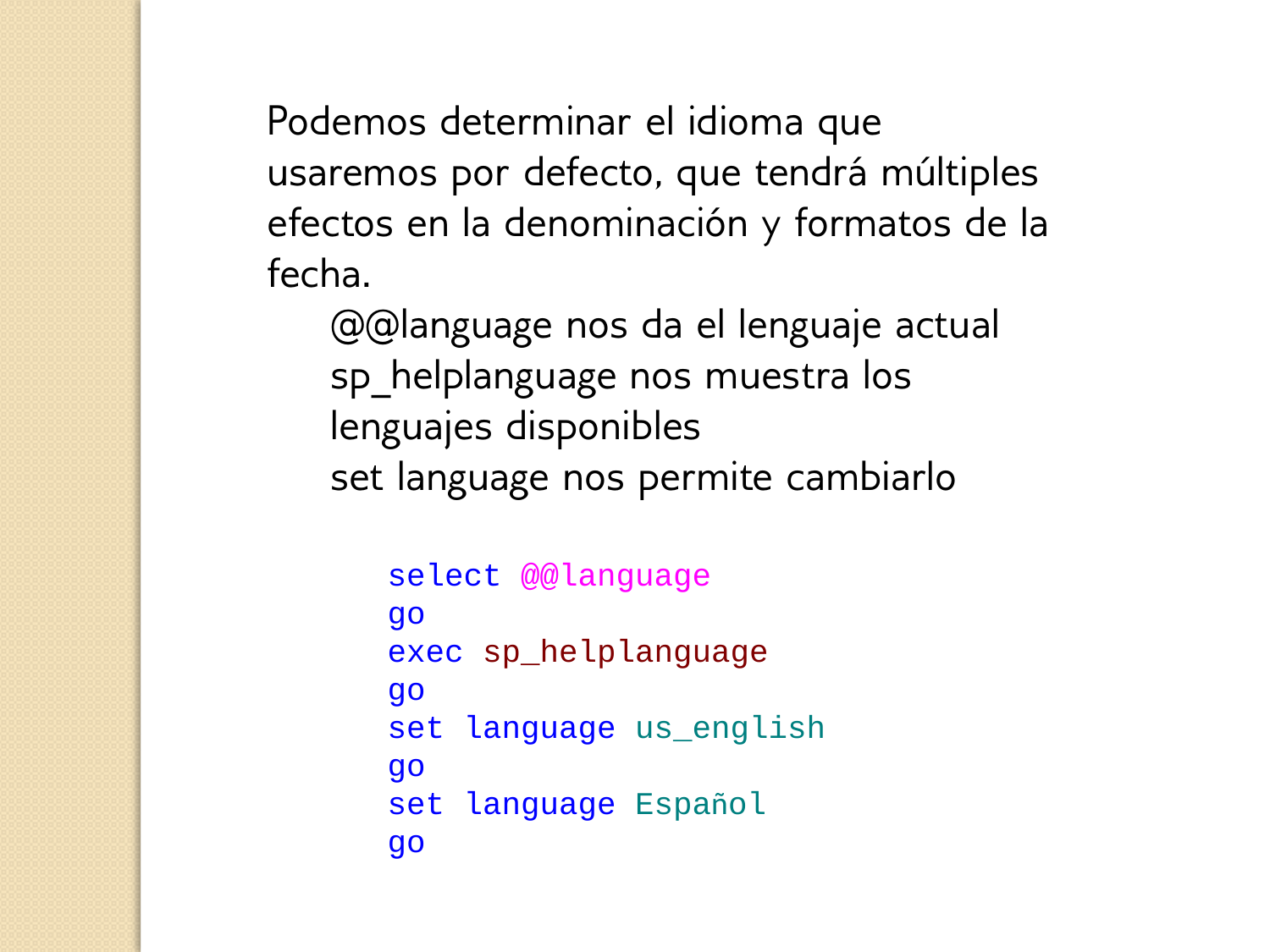

Podemos determinar el idioma que usaremos por defecto, que tendrá múltiples efectos en la denominación y formatos de la fecha.
@@language nos da el lenguaje actual
sp_helplanguage nos muestra los lenguajes disponibles
set language nos permite cambiarlo
select @@language
go
exec sp_helplanguage
go
set language us_english
go
set language Español
go